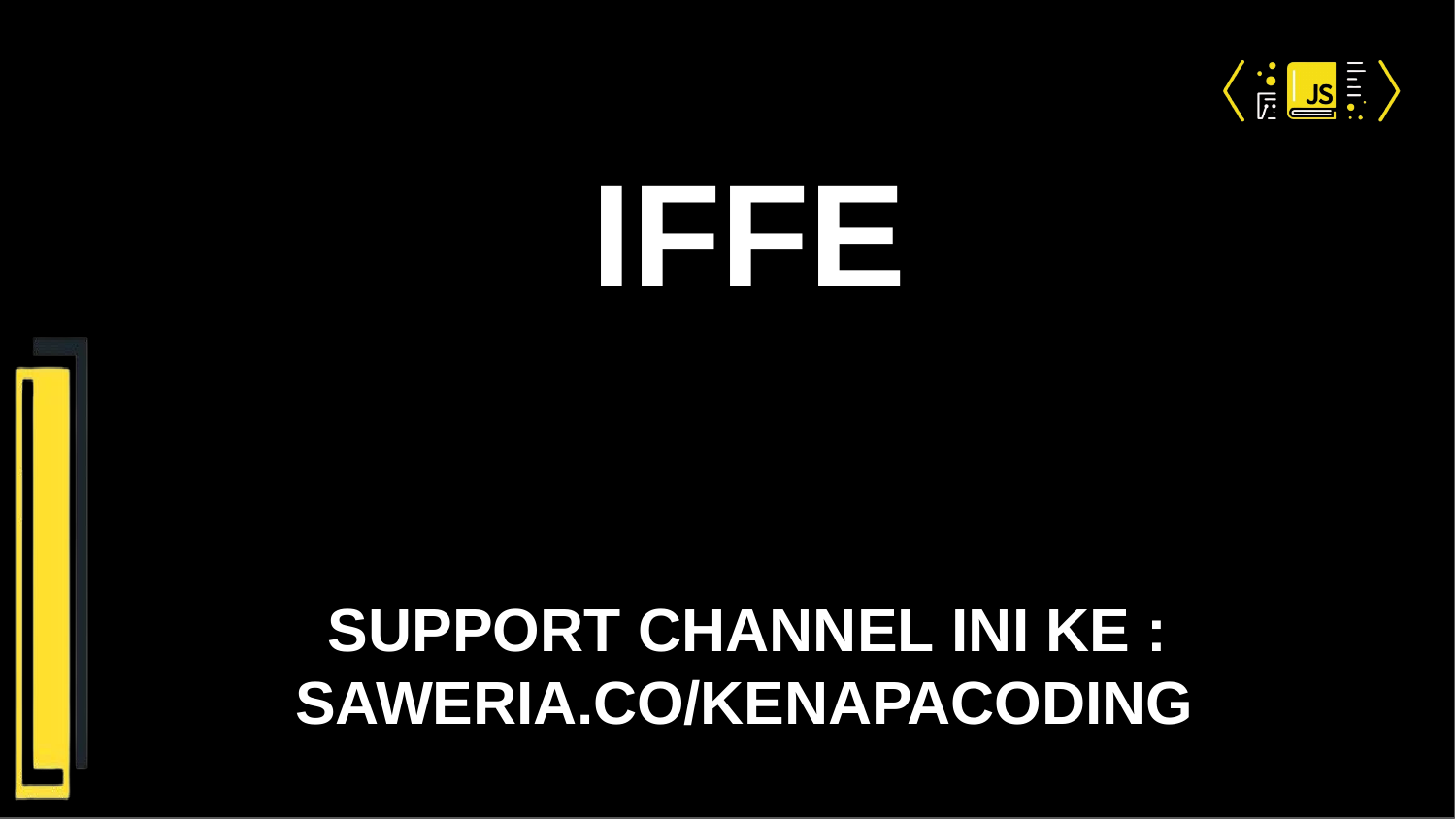

# IFFE
SUPPORT CHANNEL INI KE : SAWERIA.CO/KENAPACODING